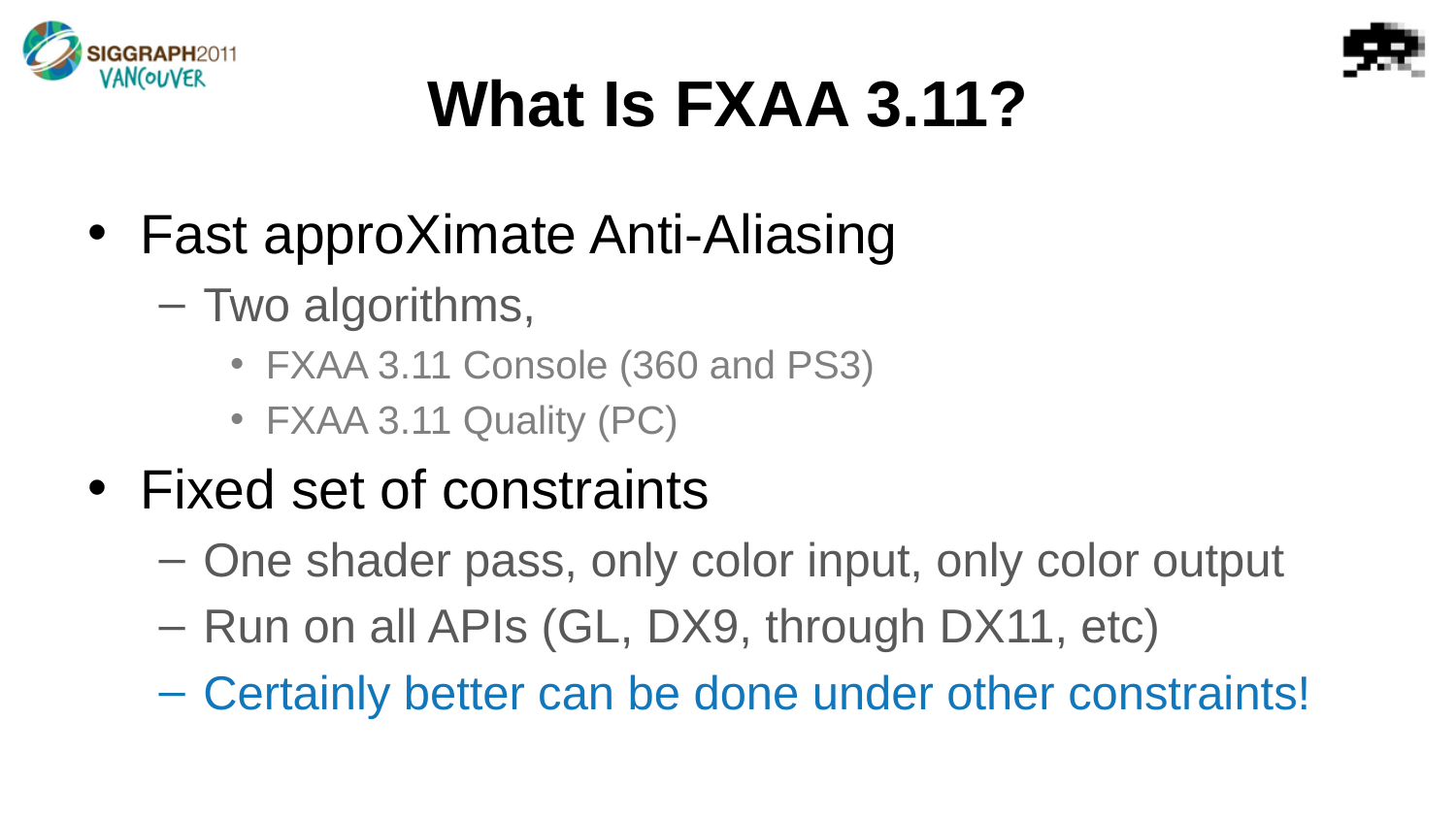

# What Is FXAA 3.11?
Fast approXimate Anti-Aliasing
Two algorithms,
FXAA 3.11 Console (360 and PS3)
FXAA 3.11 Quality (PC)
Fixed set of constraints
One shader pass, only color input, only color output
Run on all APIs (GL, DX9, through DX11, etc)
Certainly better can be done under other constraints!